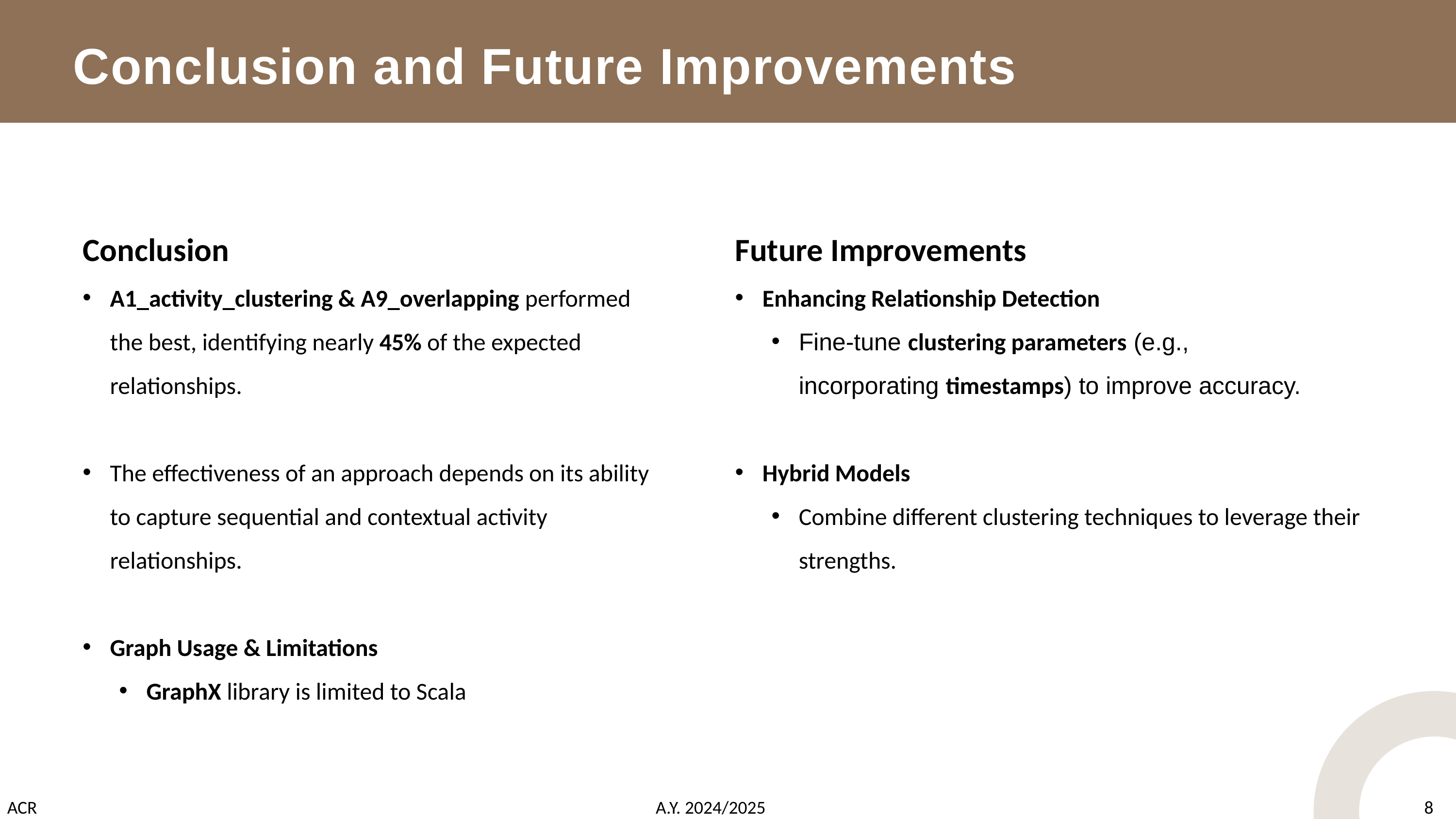

Conclusion and Future Improvements

Conclusion
A1_activity_clustering & A9_overlapping performed the best, identifying nearly 45% of the expected relationships.

The effectiveness of an approach depends on its ability to capture sequential and contextual activity relationships.

Graph Usage & Limitations
GraphX library is limited to Scala
Future Improvements
Enhancing Relationship Detection
Fine-tune clustering parameters (e.g., incorporating timestamps) to improve accuracy.

Hybrid Models
Combine different clustering techniques to leverage their strengths.

ACR	A.Y. 2024/2025	8